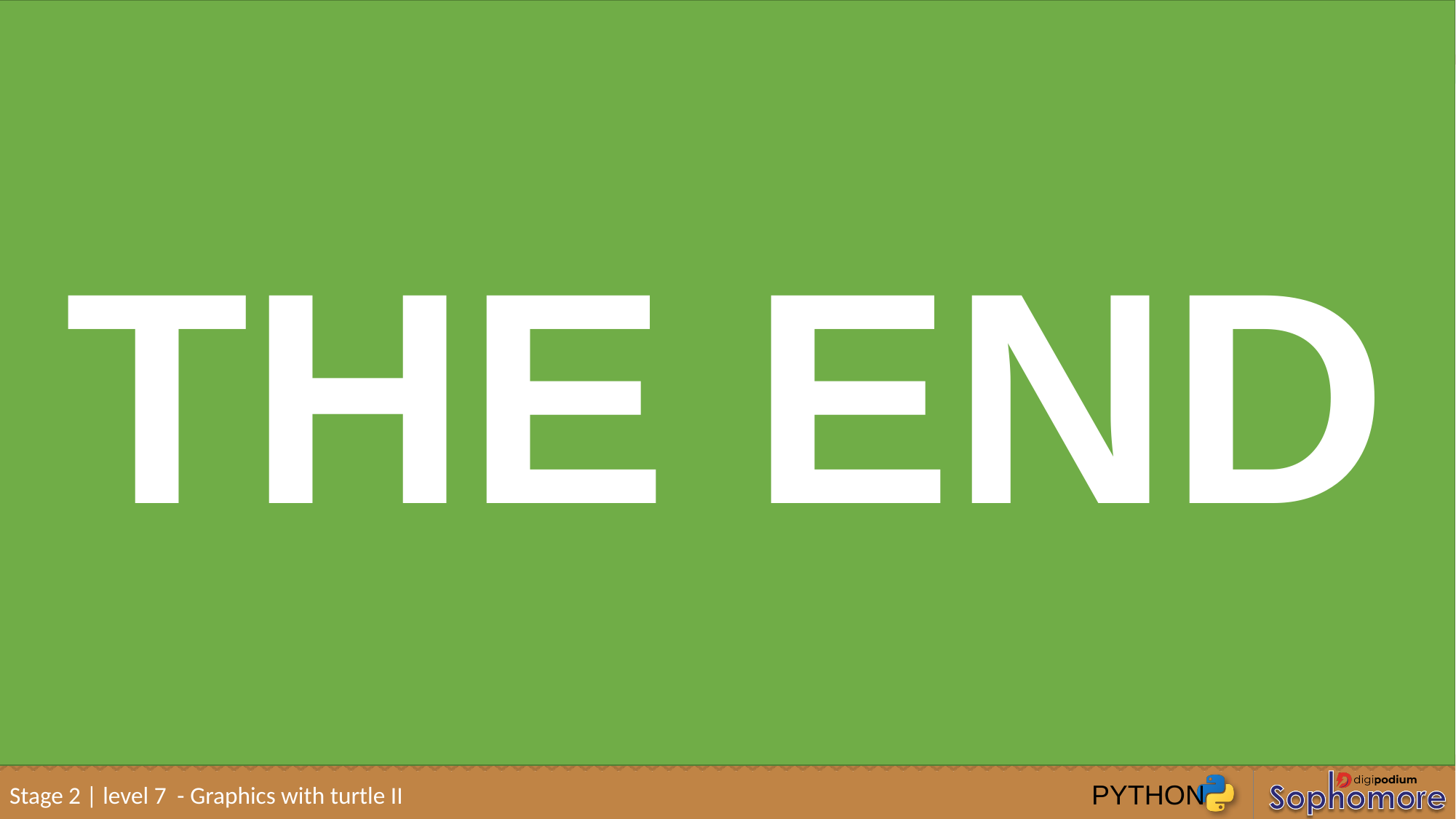

THE END
Stage 2 | level 7  - Graphics with turtle II